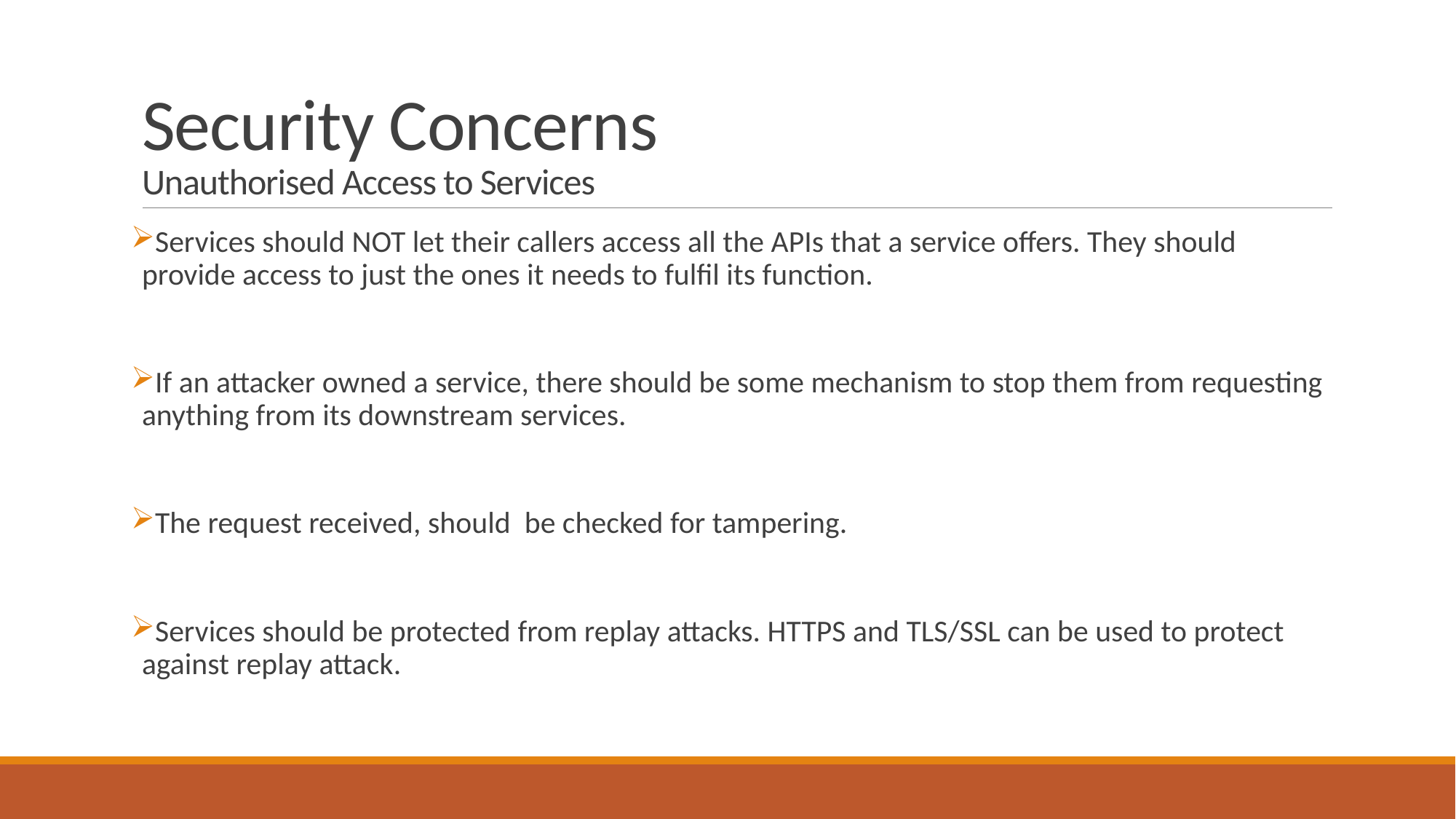

# Security Concerns Unauthorised Access to Services
Services should NOT let their callers access all the APIs that a service offers. They should provide access to just the ones it needs to fulfil its function.

If an attacker owned a service, there should be some mechanism to stop them from requesting anything from its downstream services.

The request received, should  be checked for tampering.

Services should be protected from replay attacks. HTTPS and TLS/SSL can be used to protect against replay attack.